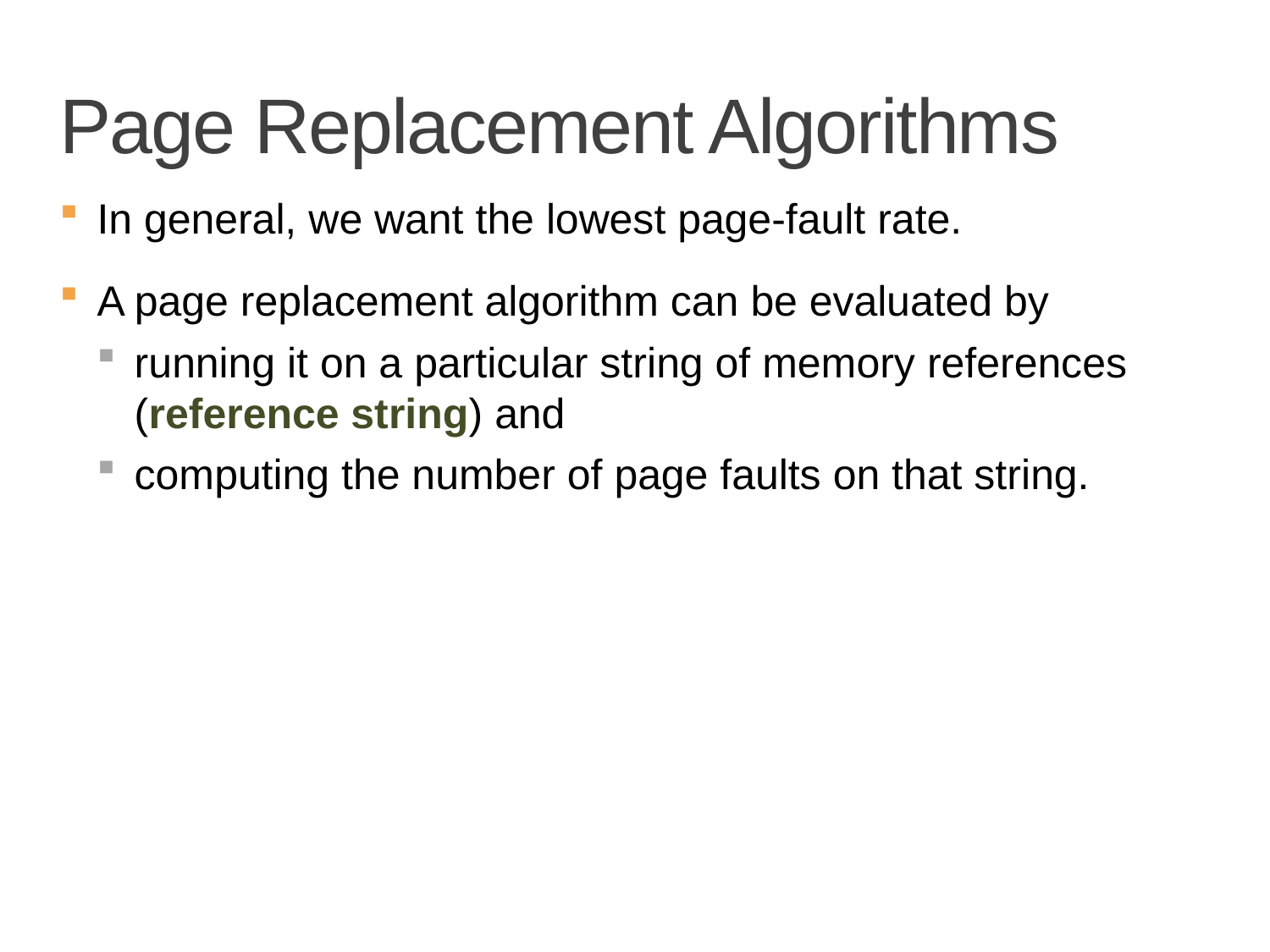

# Page Replacement Algorithms
In general, we want the lowest page-fault rate.
A page replacement algorithm can be evaluated by
running it on a particular string of memory references (reference string) and
computing the number of page faults on that string.